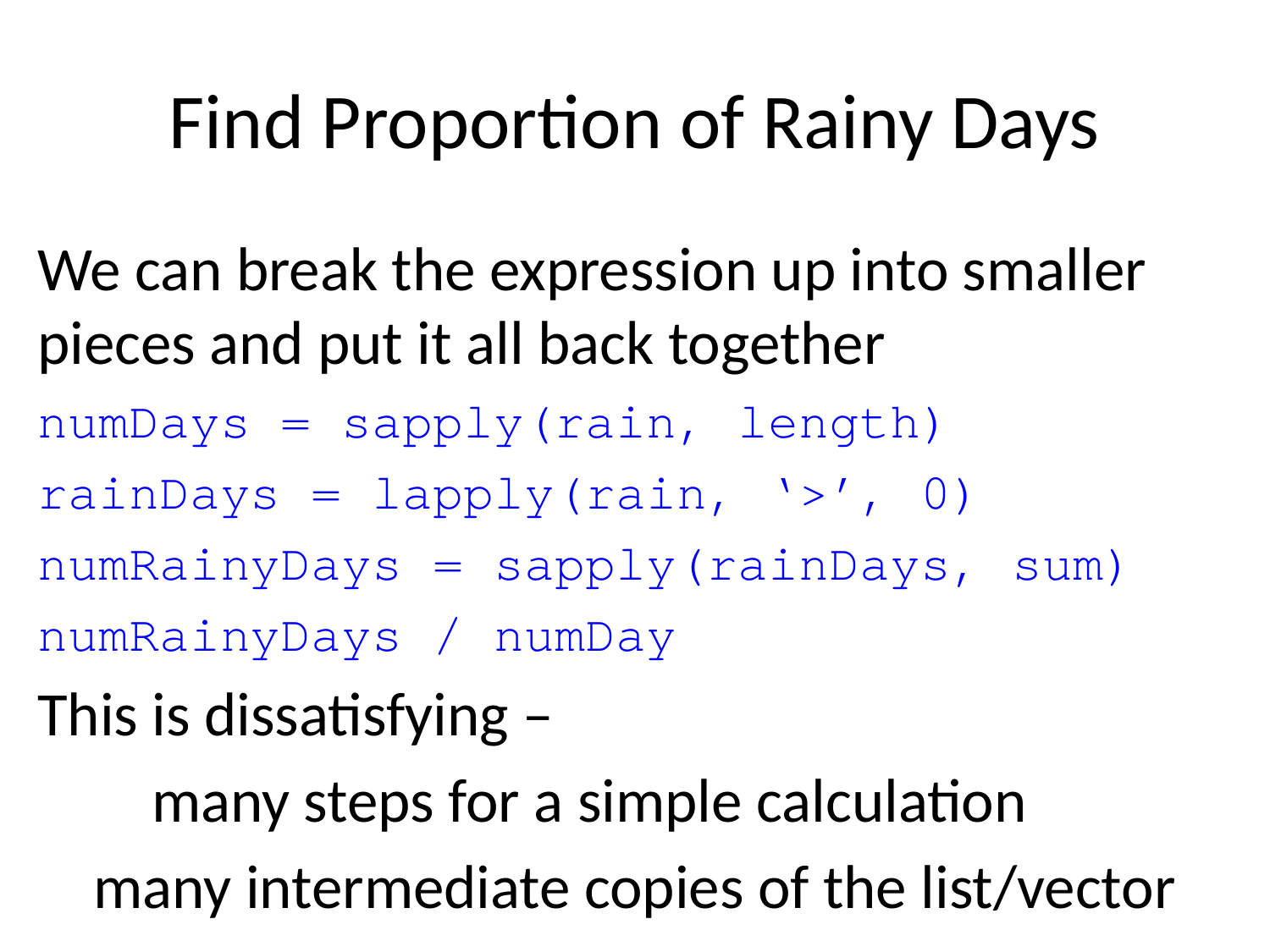

# Find Proportion of Rainy Days
We can break the expression up into smaller pieces and put it all back together
numDays = sapply(rain, length)
rainDays = lapply(rain, ‘>’, 0)
numRainyDays = sapply(rainDays, sum)
numRainyDays / numDay
This is dissatisfying –
	many steps for a simple calculation
    many intermediate copies of the list/vector